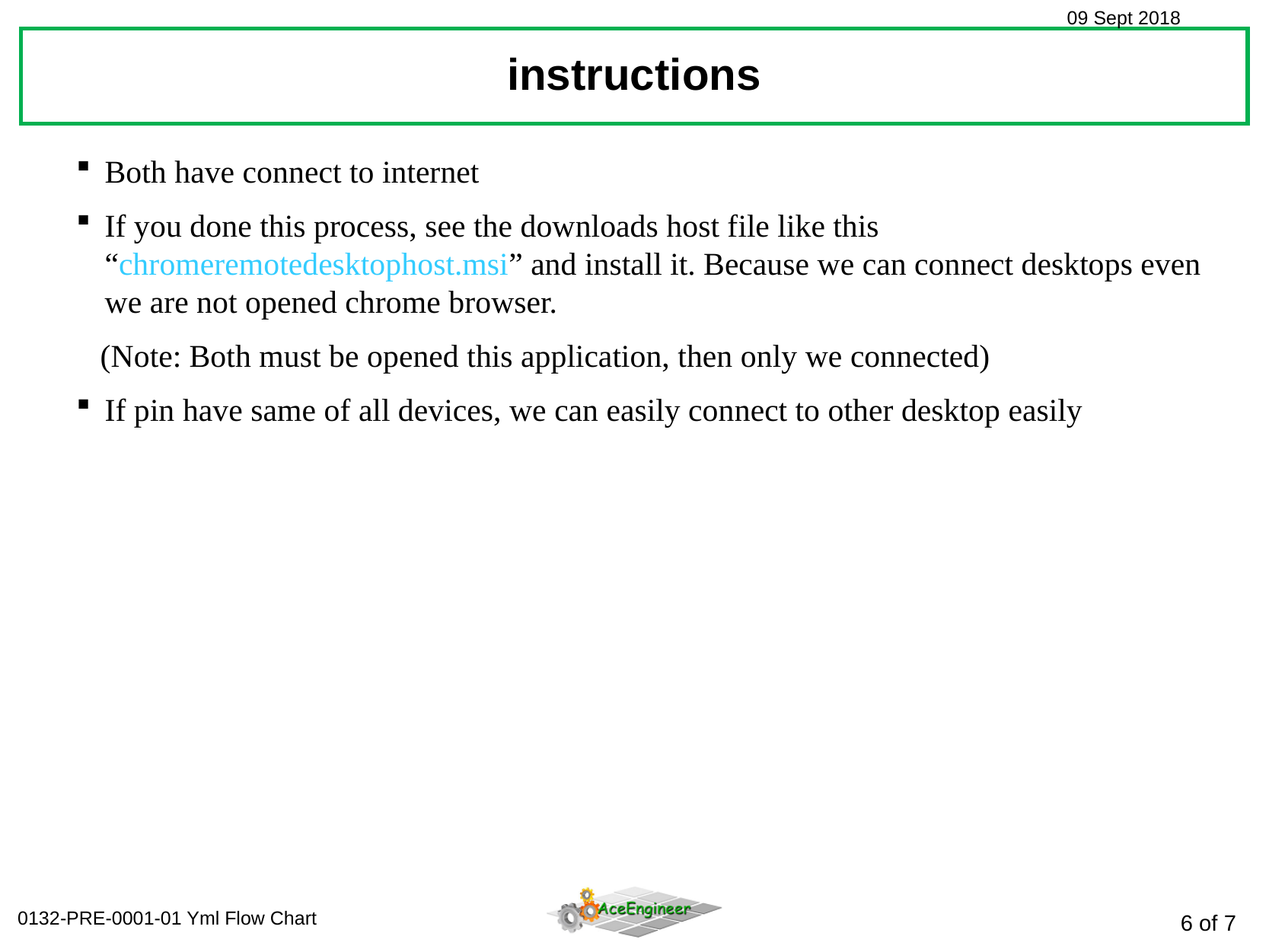

instructions
Both have connect to internet
If you done this process, see the downloads host file like this “chromeremotedesktophost.msi” and install it. Because we can connect desktops even we are not opened chrome browser.
   (Note: Both must be opened this application, then only we connected)
If pin have same of all devices, we can easily connect to other desktop easily